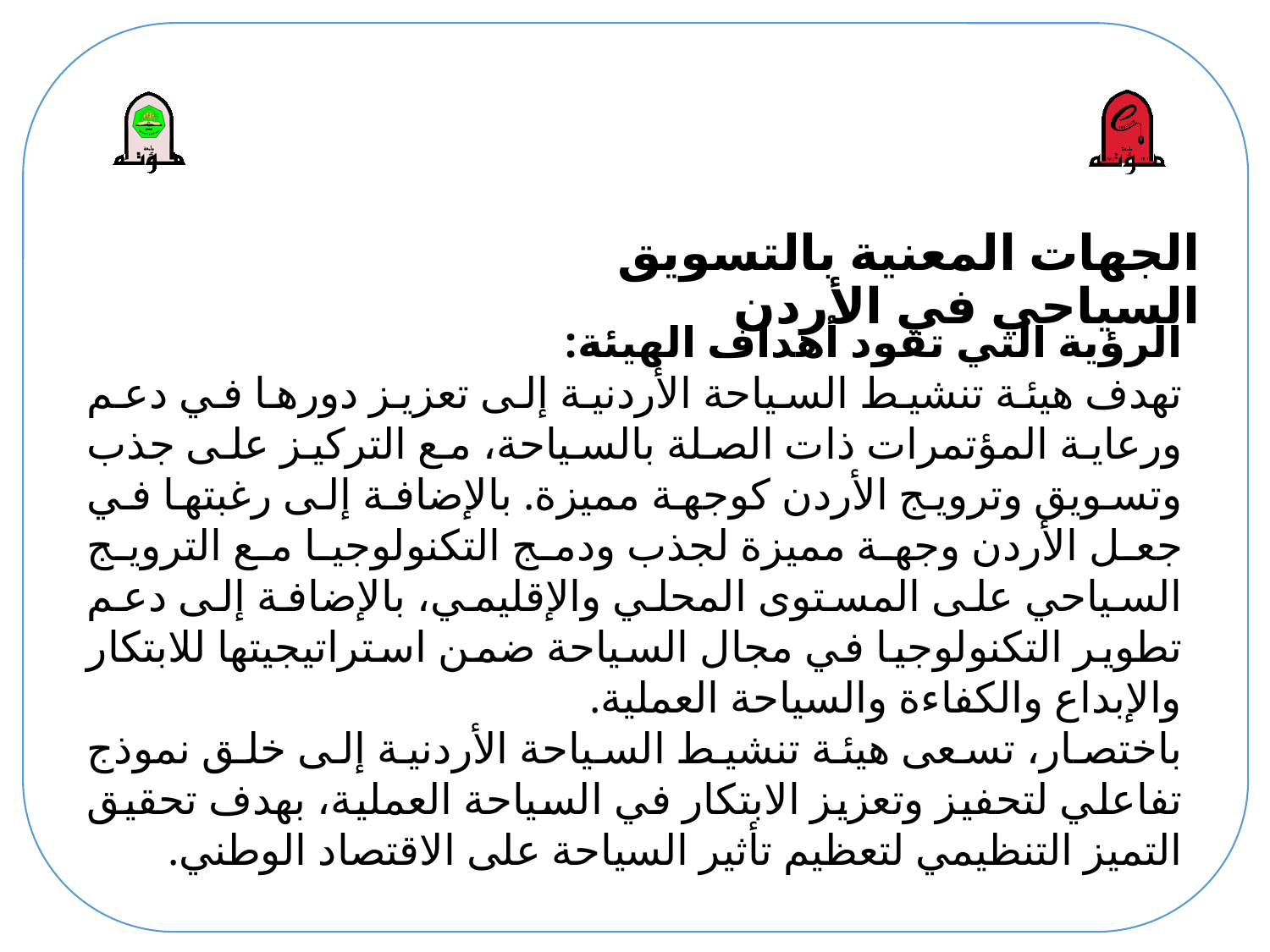

# الجهات المعنية بالتسويق السياحي في الأردن
الرؤية التي تقود أهداف الهيئة:
تهدف هيئة تنشيط السياحة الأردنية إلى تعزيز دورها في دعم ورعاية المؤتمرات ذات الصلة بالسياحة، مع التركيز على جذب وتسويق وترويج الأردن كوجهة مميزة. بالإضافة إلى رغبتها في جعل الأردن وجهة مميزة لجذب ودمج التكنولوجيا مع الترويج السياحي على المستوى المحلي والإقليمي، بالإضافة إلى دعم تطوير التكنولوجيا في مجال السياحة ضمن استراتيجيتها للابتكار والإبداع والكفاءة والسياحة العملية.
باختصار، ​تسعى هيئة تنشيط السياحة الأردنية إلى خلق نموذج تفاعلي لتحفيز وتعزيز الابتكار في السياحة العملية، بهدف تحقيق التميز التنظيمي لتعظيم تأثير السياحة على الاقتصاد الوطني.